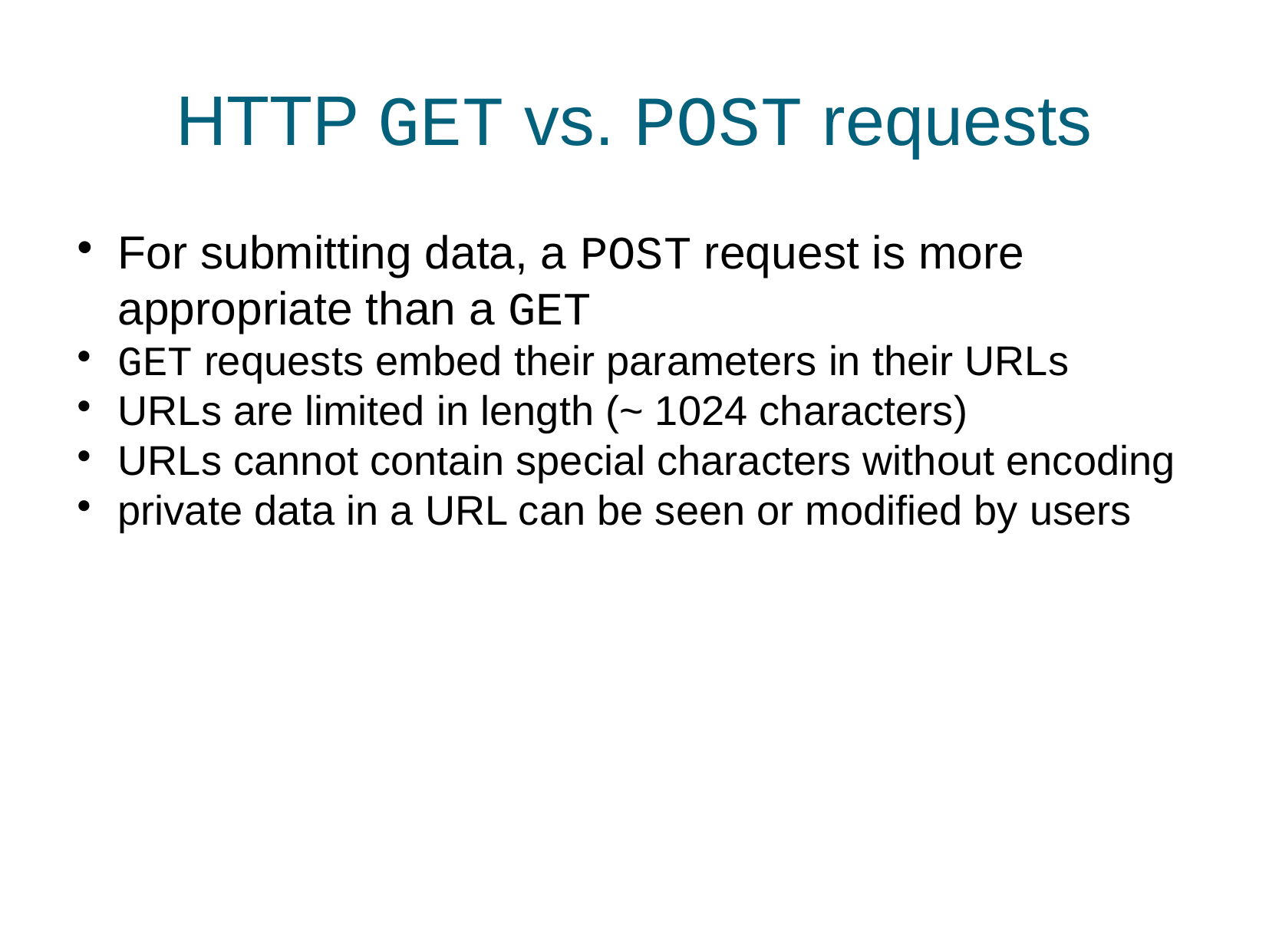

HTTP GET vs. POST requests
For submitting data, a POST request is more appropriate than a GET
GET requests embed their parameters in their URLs
URLs are limited in length (~ 1024 characters)
URLs cannot contain special characters without encoding
private data in a URL can be seen or modified by users